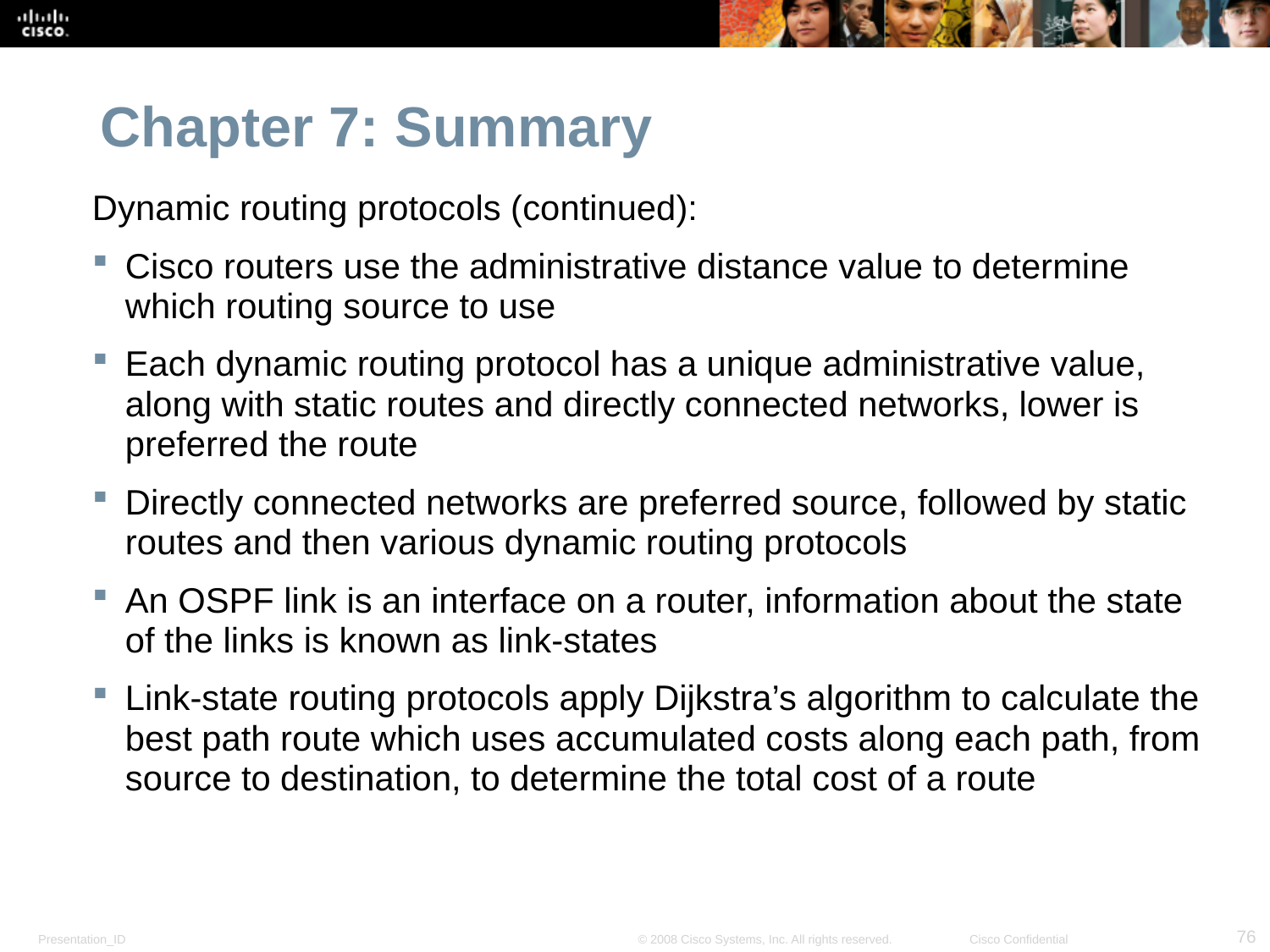

# Chapter 7: Summary
Dynamic routing protocols (continued):
Cisco routers use the administrative distance value to determine which routing source to use
Each dynamic routing protocol has a unique administrative value, along with static routes and directly connected networks, lower is preferred the route
Directly connected networks are preferred source, followed by static routes and then various dynamic routing protocols
An OSPF link is an interface on a router, information about the state of the links is known as link-states
Link-state routing protocols apply Dijkstra’s algorithm to calculate the best path route which uses accumulated costs along each path, from source to destination, to determine the total cost of a route